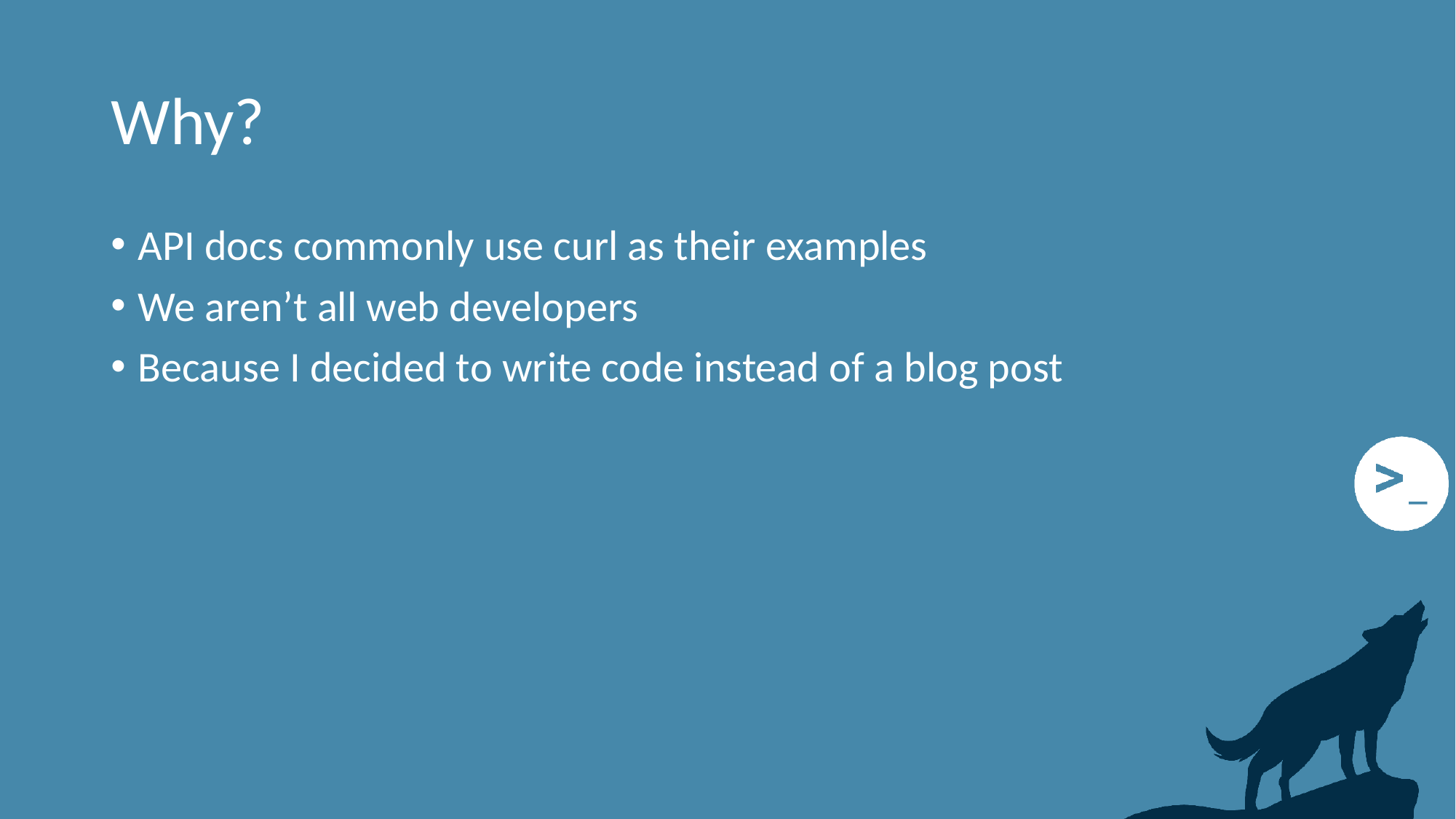

# Why?
API docs commonly use curl as their examples
We aren’t all web developers
Because I decided to write code instead of a blog post